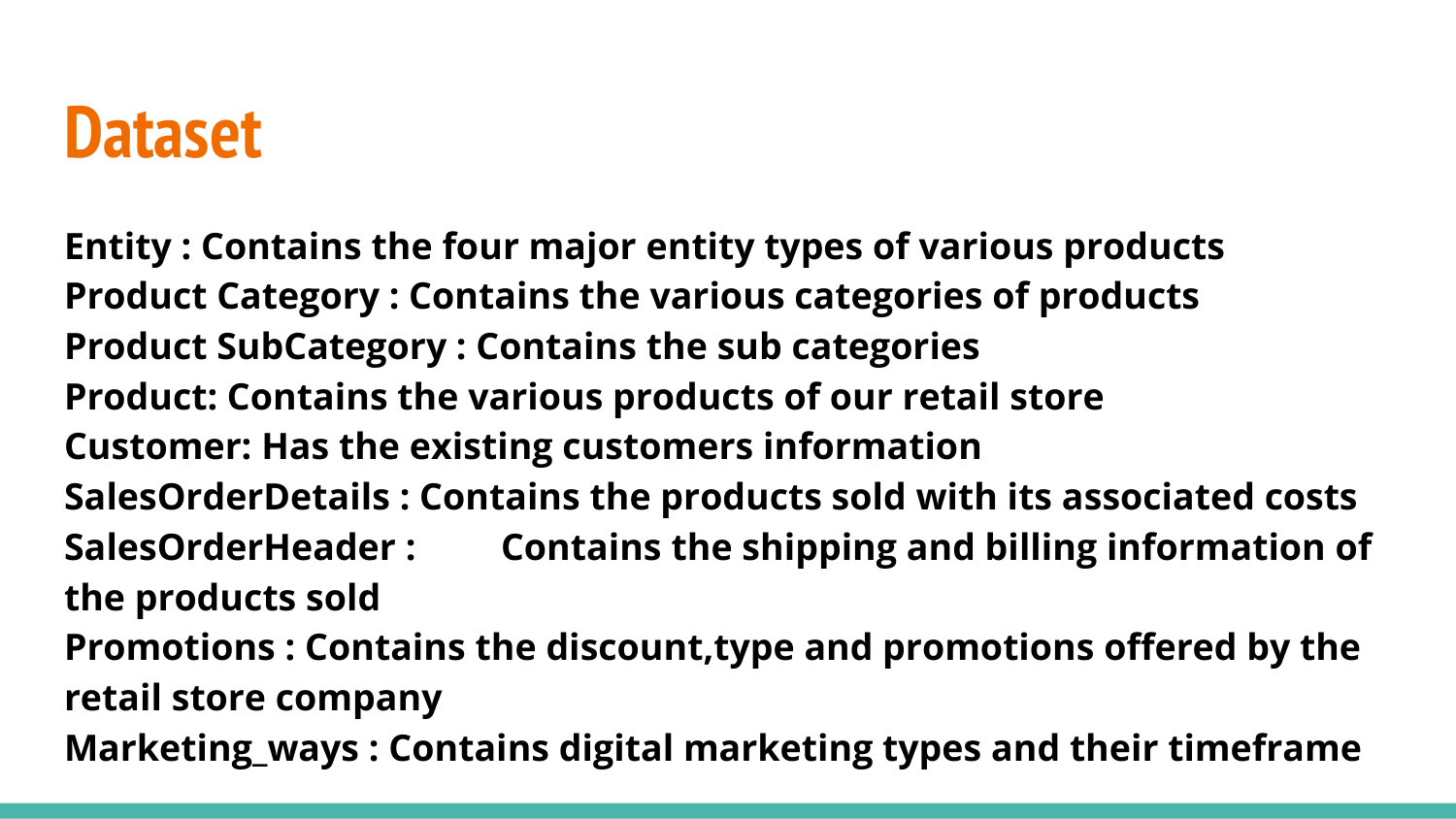

# Dataset
Entity : Contains the four major entity types of various products
Product Category : Contains the various categories of products
Product SubCategory : Contains the sub categories
Product: Contains the various products of our retail store
Customer: Has the existing customers information
SalesOrderDetails : Contains the products sold with its associated costs
SalesOrderHeader :	Contains the shipping and billing information of the products sold
Promotions : Contains the discount,type and promotions offered by the retail store company
Marketing_ways : Contains digital marketing types and their timeframe